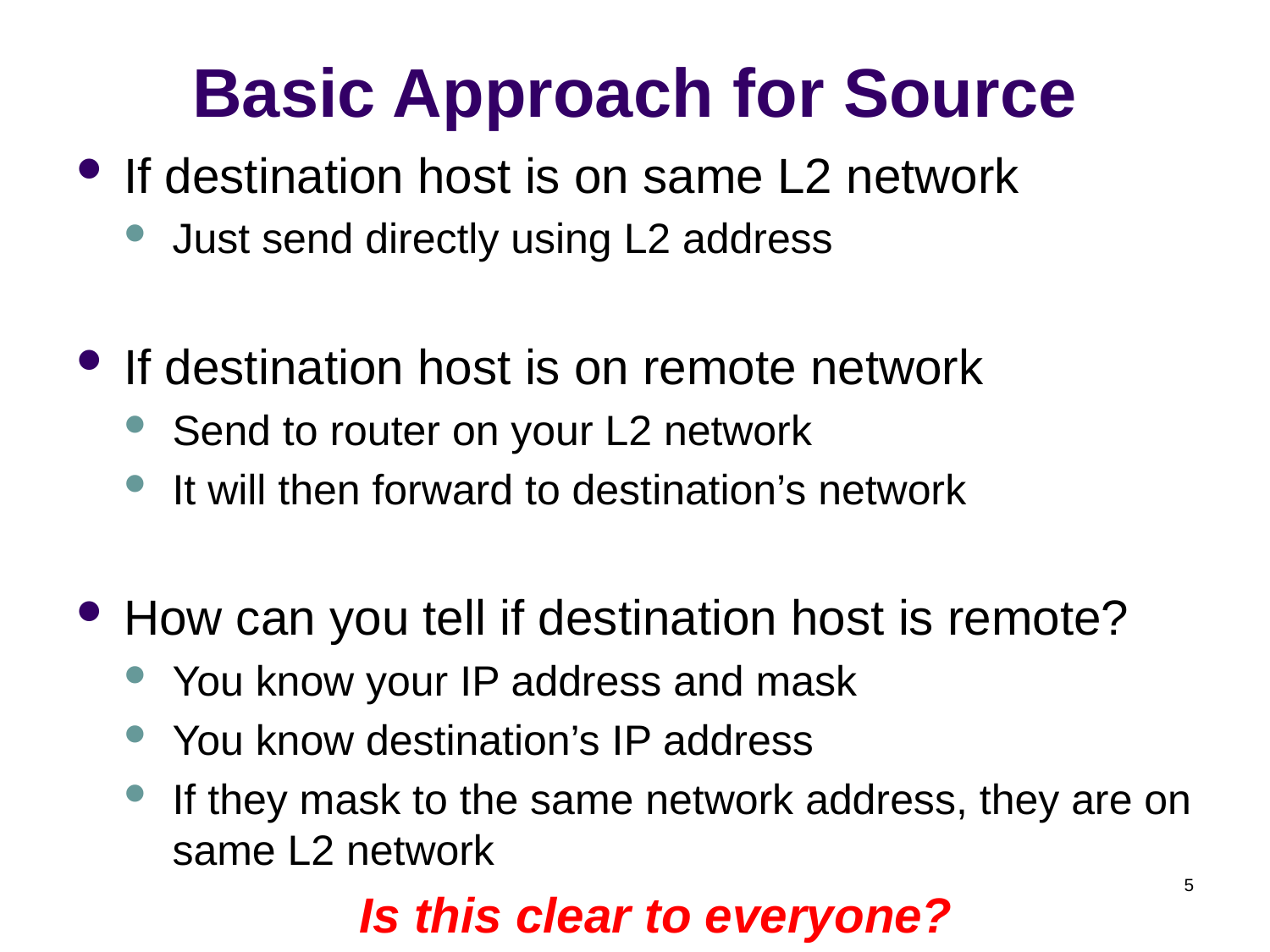

# Basic Approach for Source
If destination host is on same L2 network
Just send directly using L2 address

If destination host is on remote network
Send to router on your L2 network
It will then forward to destination’s network

How can you tell if destination host is remote?
You know your IP address and mask
You know destination’s IP address
If they mask to the same network address, they are on same L2 network
Is this clear to everyone?
5